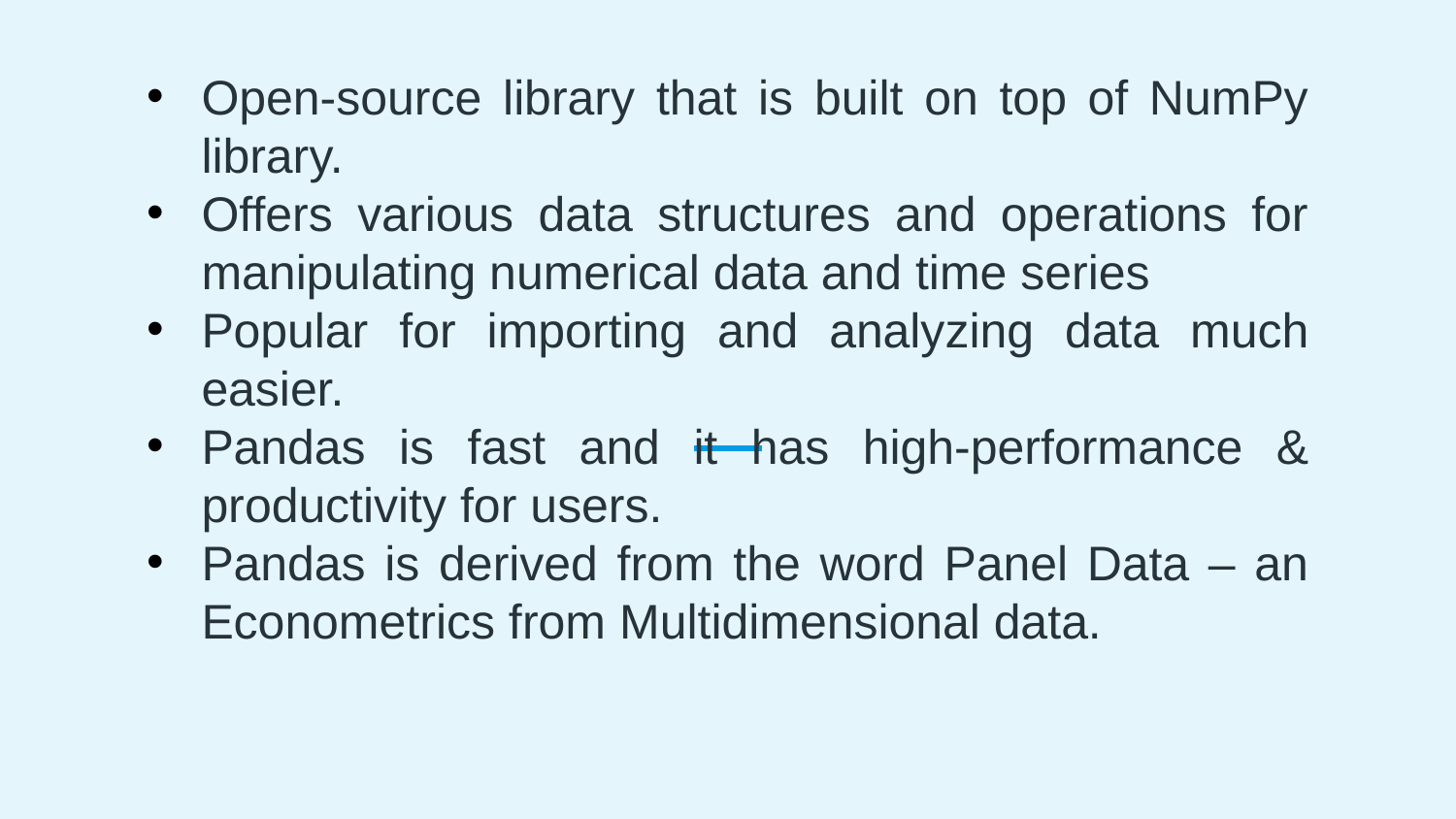

Open-source library that is built on top of NumPy library.
Offers various data structures and operations for manipulating numerical data and time series
Popular for importing and analyzing data much easier.
Pandas is fast and it has high-performance & productivity for users.
Pandas is derived from the word Panel Data – an Econometrics from Multidimensional data.